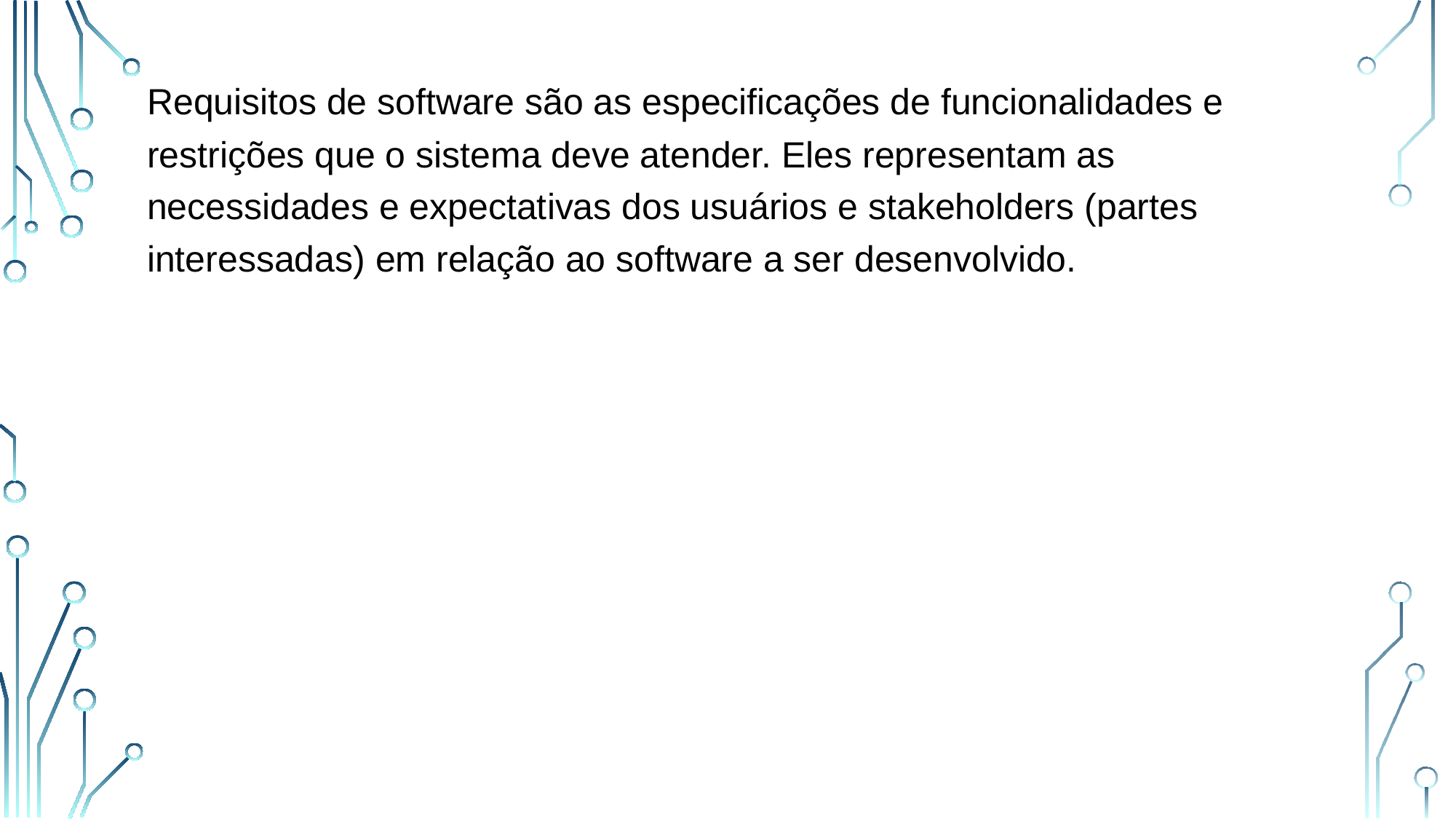

Requisitos de software são as especificações de funcionalidades e restrições que o sistema deve atender. Eles representam as necessidades e expectativas dos usuários e stakeholders (partes interessadas) em relação ao software a ser desenvolvido.